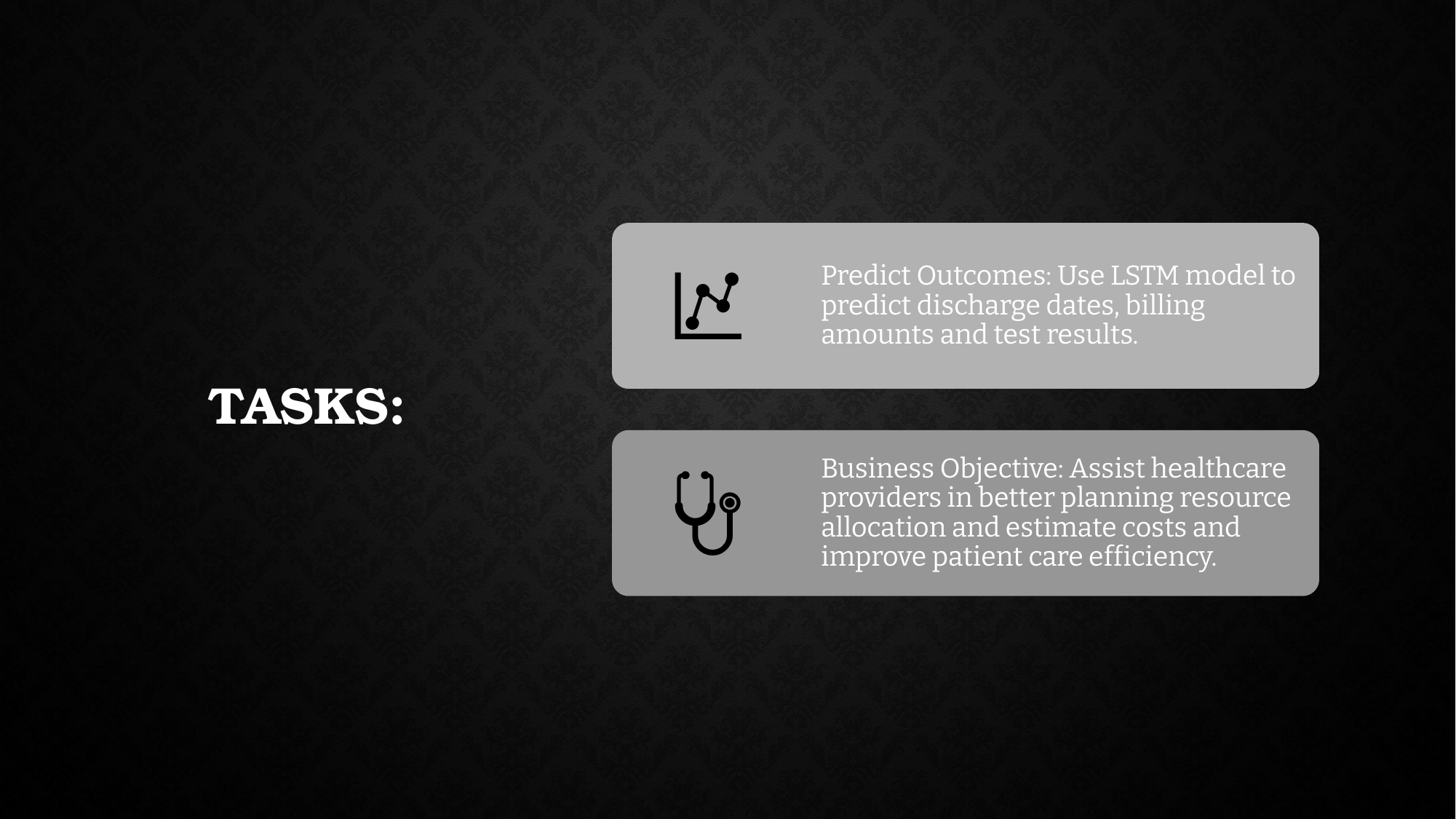

# Tasks:
Predict Outcomes: Use LSTM model to predict discharge dates, billing amounts and test results.
Business Objective: Assist healthcare providers in better planning resource allocation and estimate costs and improve patient care efficiency.